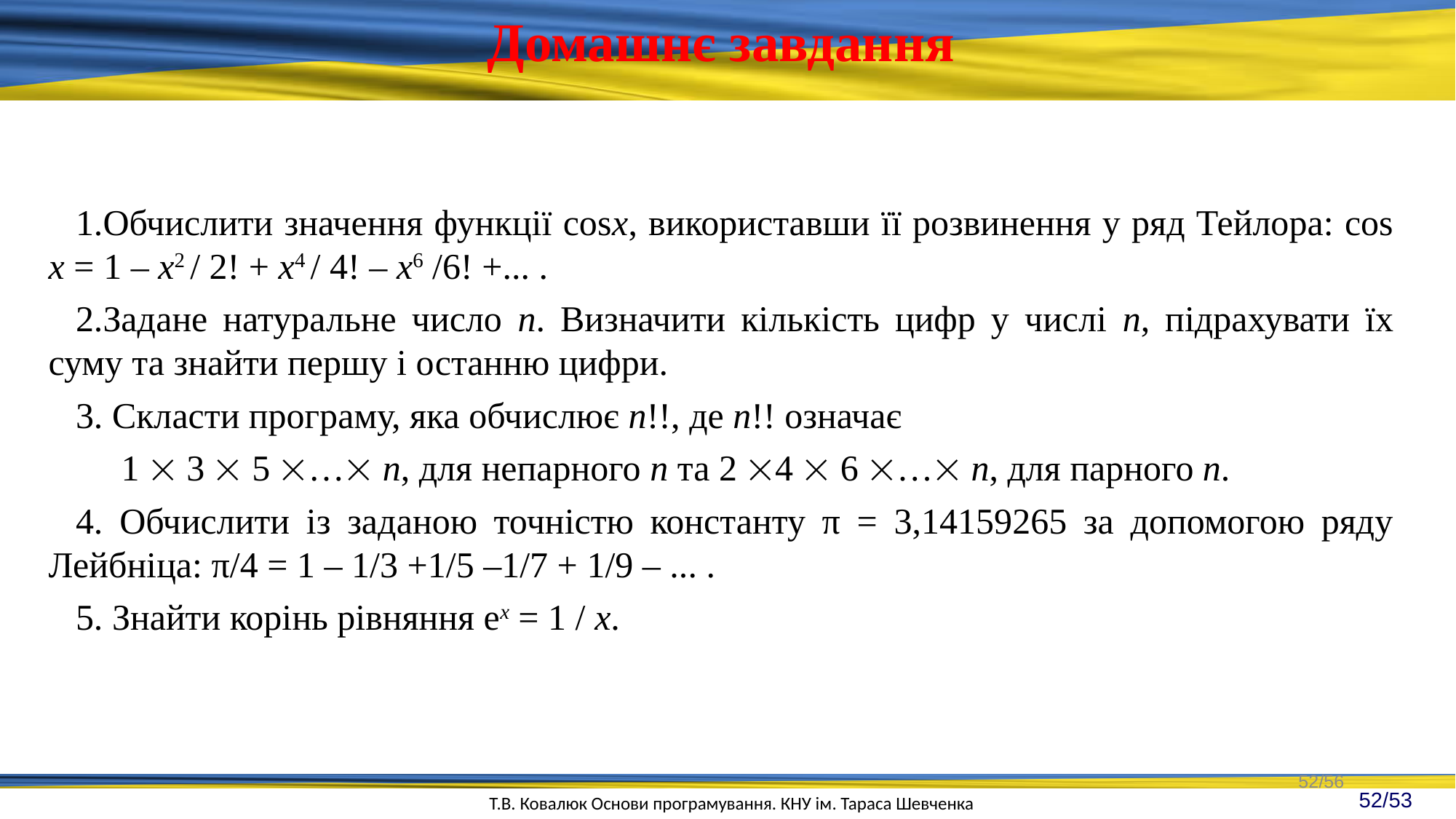

Домашнє завдання
1.Обчислити значення функції cosx, використавши її розвинення у ряд Тейлора: cos x = 1 – x2 / 2! + x4 / 4! – x6 /6! +... .
2.Задане натуральне число n. Визначити кількість цифр у числі n, підрахувати їх суму та знайти першу і останню цифри.
3. Скласти програму, яка обчислює n!!, де n!! означає
     1 × 3 × 5 ×…× n, для непарного n та 2 ×4 × 6 ×…× n, для парного n.
4. Обчислити із заданою точністю константу π = 3,14159265 за допомогою ряду Лейбніца: π/4 = 1 – 1/3 +1/5 –1/7 + 1/9 – ... .
5. Знайти корінь рівняння ex = 1 / x.
52/56